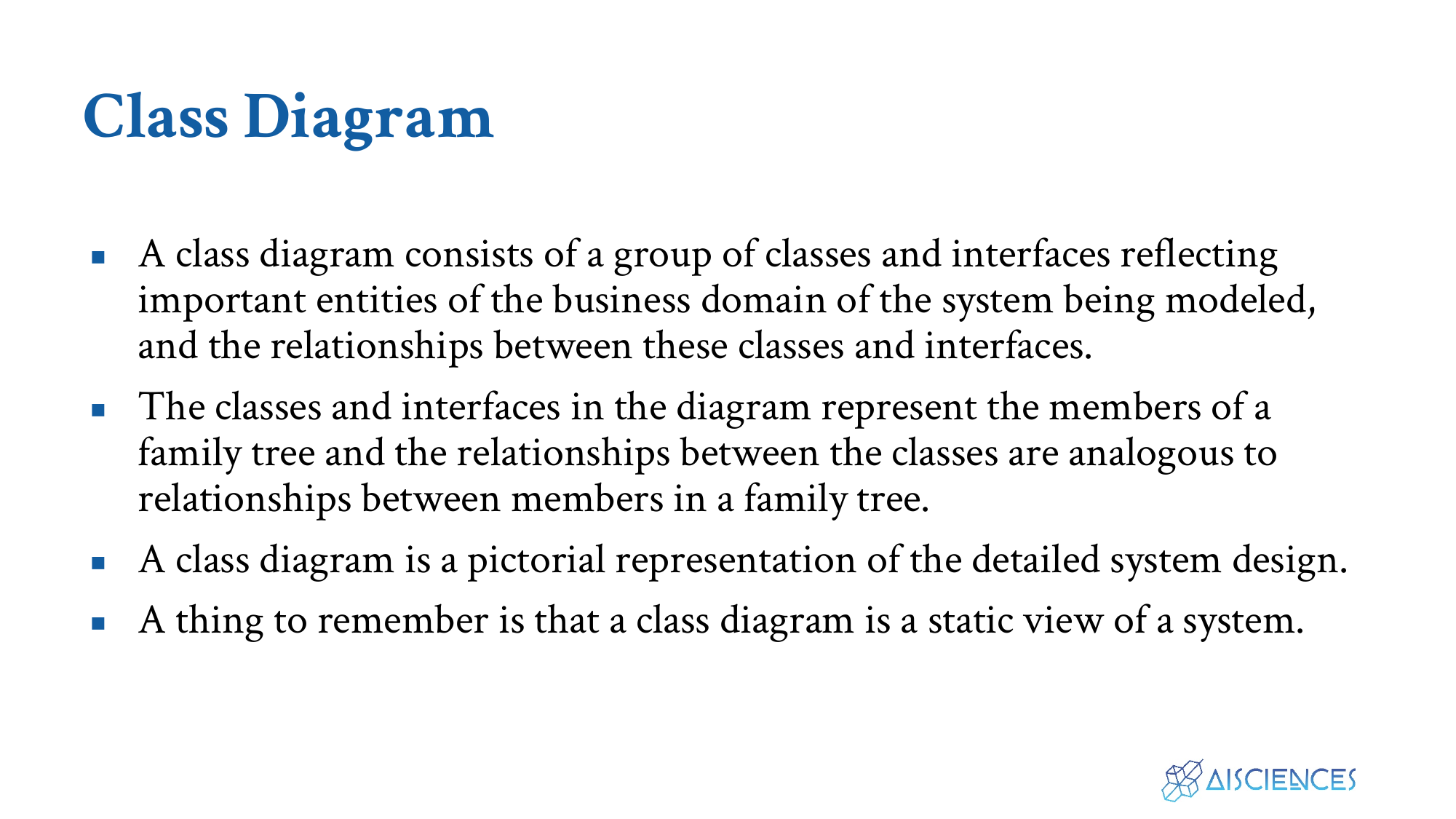

# Class Diagram
A class diagram consists of a group of classes and interfaces reflecting important entities of the business domain of the system being modeled, and the relationships between these classes and interfaces.
The classes and interfaces in the diagram represent the members of a family tree and the relationships between the classes are analogous to relationships between members in a family tree.
A class diagram is a pictorial representation of the detailed system design.
A thing to remember is that a class diagram is a static view of a system.